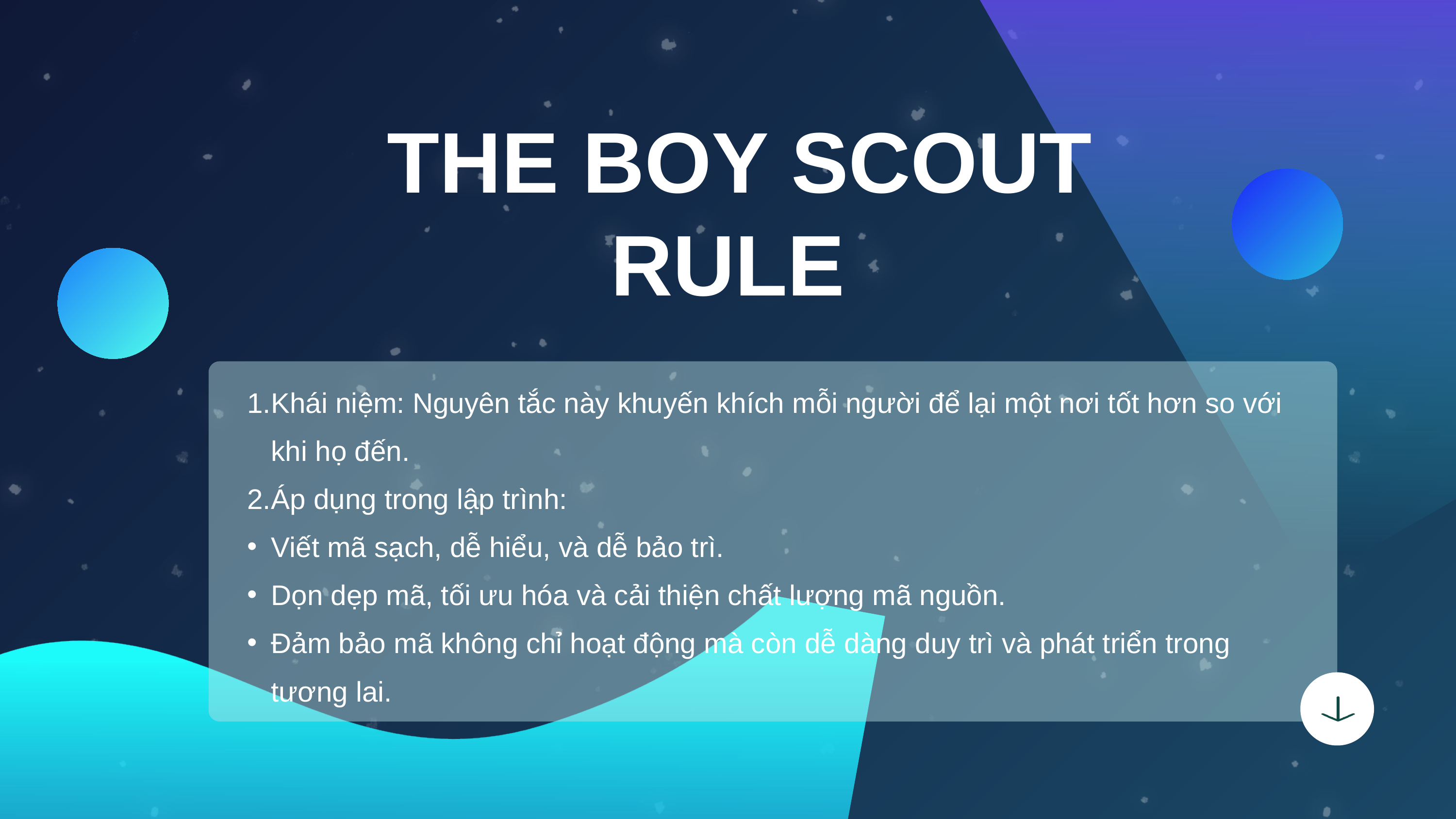

THE BOY SCOUT RULE

Khái niệm: Nguyên tắc này khuyến khích mỗi người để lại một nơi tốt hơn so với khi họ đến.
Áp dụng trong lập trình:
Viết mã sạch, dễ hiểu, và dễ bảo trì.
Dọn dẹp mã, tối ưu hóa và cải thiện chất lượng mã nguồn.
Đảm bảo mã không chỉ hoạt động mà còn dễ dàng duy trì và phát triển trong tương lai.